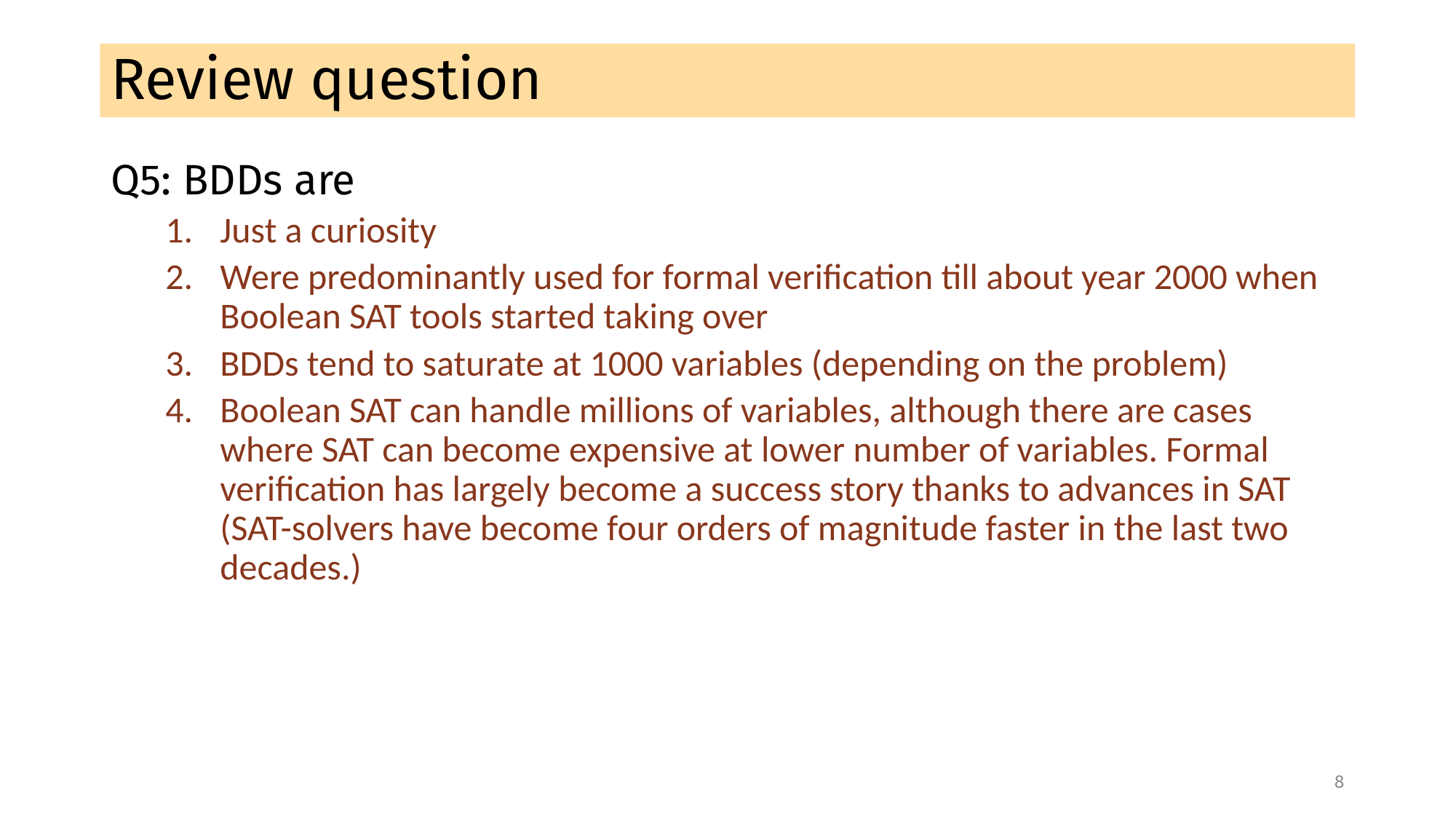

# Review question
Q5: BDDs are
Just a curiosity
Were predominantly used for formal verification till about year 2000 when Boolean SAT tools started taking over
BDDs tend to saturate at 1000 variables (depending on the problem)
Boolean SAT can handle millions of variables, although there are cases where SAT can become expensive at lower number of variables. Formal verification has largely become a success story thanks to advances in SAT (SAT-solvers have become four orders of magnitude faster in the last two decades.)

8